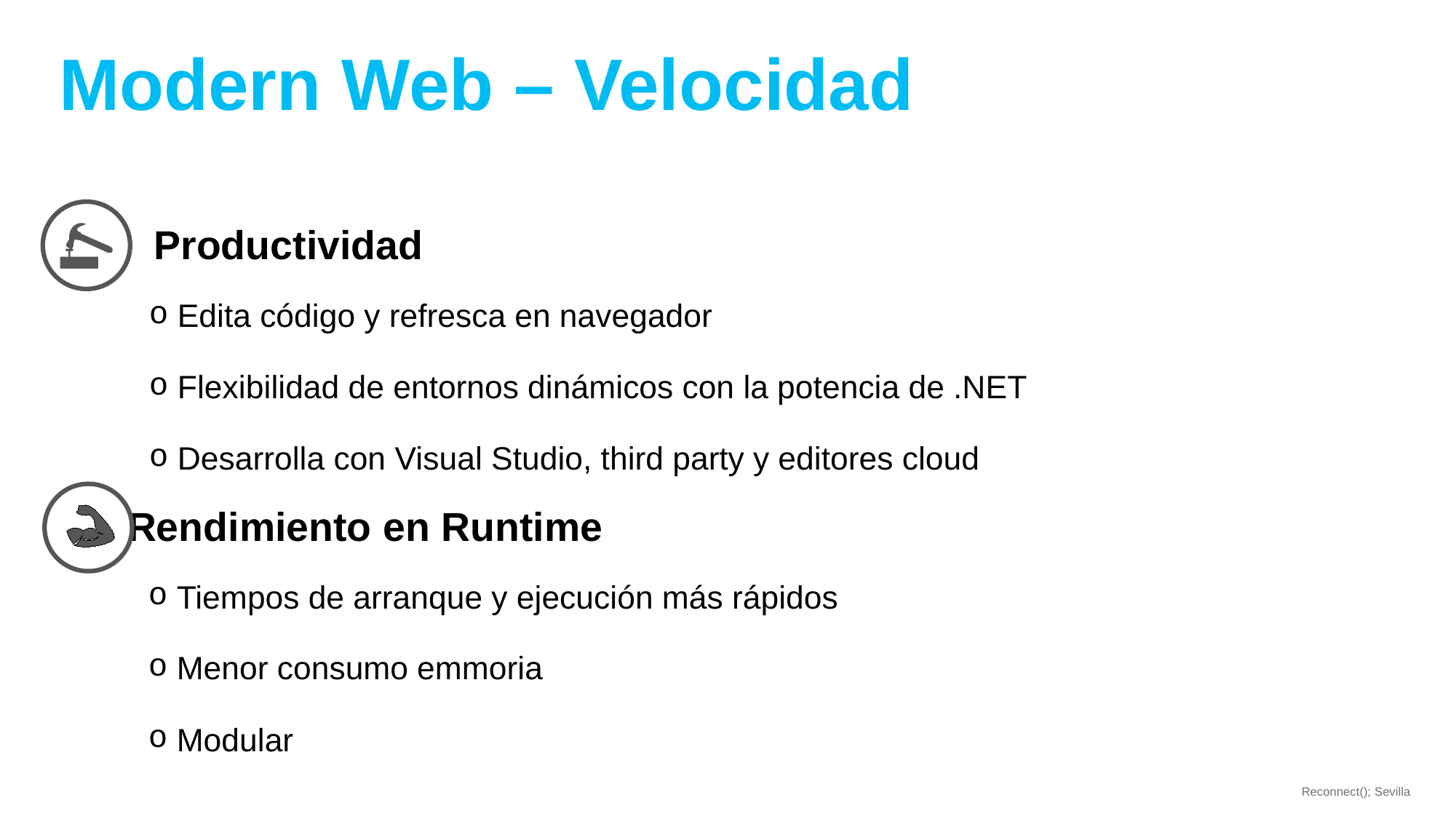

# Modern Web – Velocidad

 Productividad
 Edita código y refresca en navegador
 Flexibilidad de entornos dinámicos con la potencia de .NET
 Desarrolla con Visual Studio, third party y editores cloud

 Rendimiento en Runtime
 Tiempos de arranque y ejecución más rápidos
 Menor consumo emmoria
 Modular